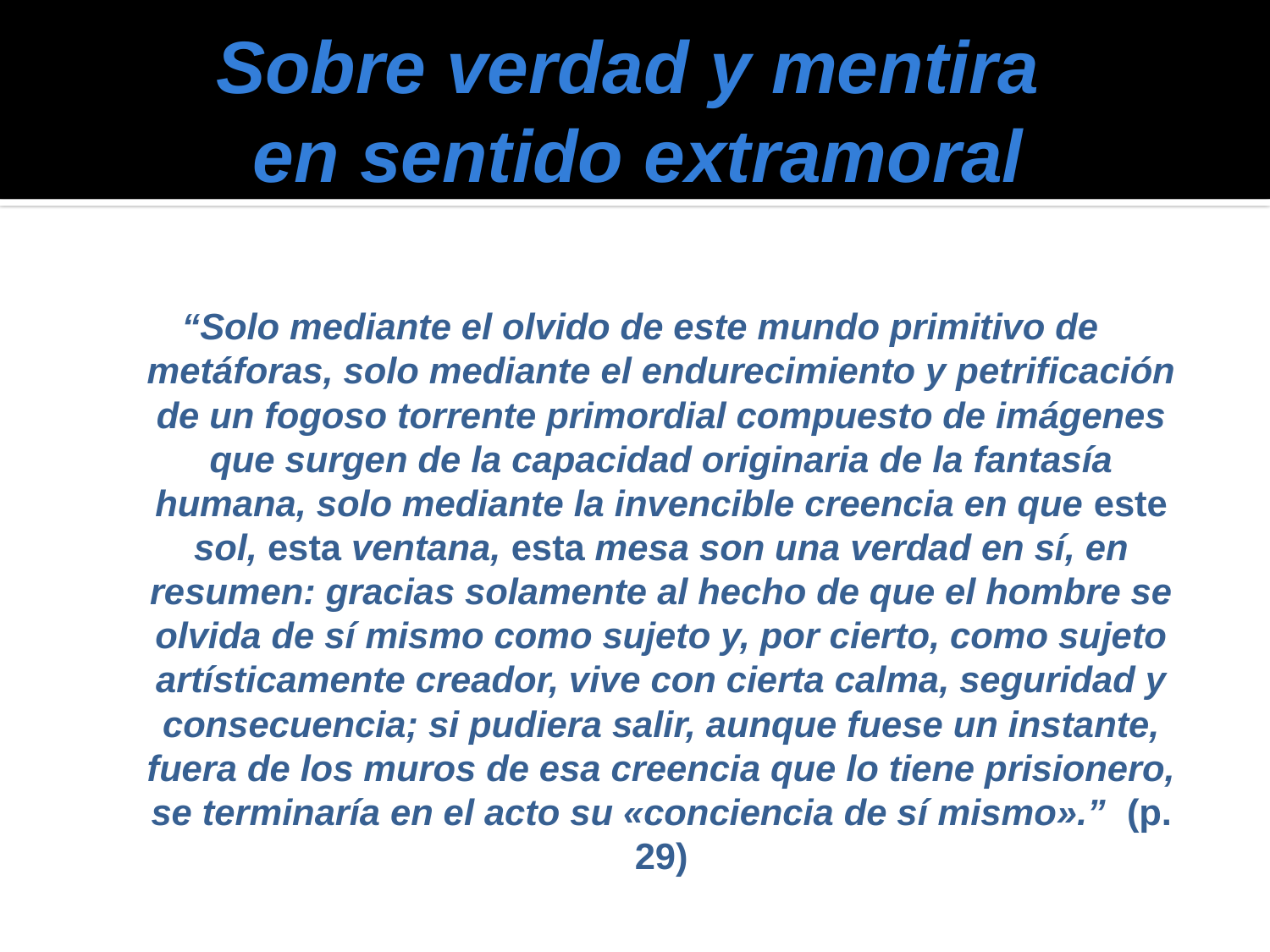

# Sobre verdad y mentira en sentido extramoral

“Solo mediante el olvido de este mundo primitivo de metáforas, solo mediante el endurecimiento y petrificación de un fogoso torrente primordial compuesto de imágenes que surgen de la capacidad originaria de la fantasía humana, solo mediante la invencible creencia en que este sol, esta ventana, esta mesa son una verdad en sí, en resumen: gracias solamente al hecho de que el hombre se olvida de sí mismo como sujeto y, por cierto, como sujeto artísticamente creador, vive con cierta calma, seguridad y consecuencia; si pudiera salir, aunque fuese un instante, fuera de los muros de esa creencia que lo tiene prisionero, se terminaría en el acto su «conciencia de sí mismo».”  (p. 29)